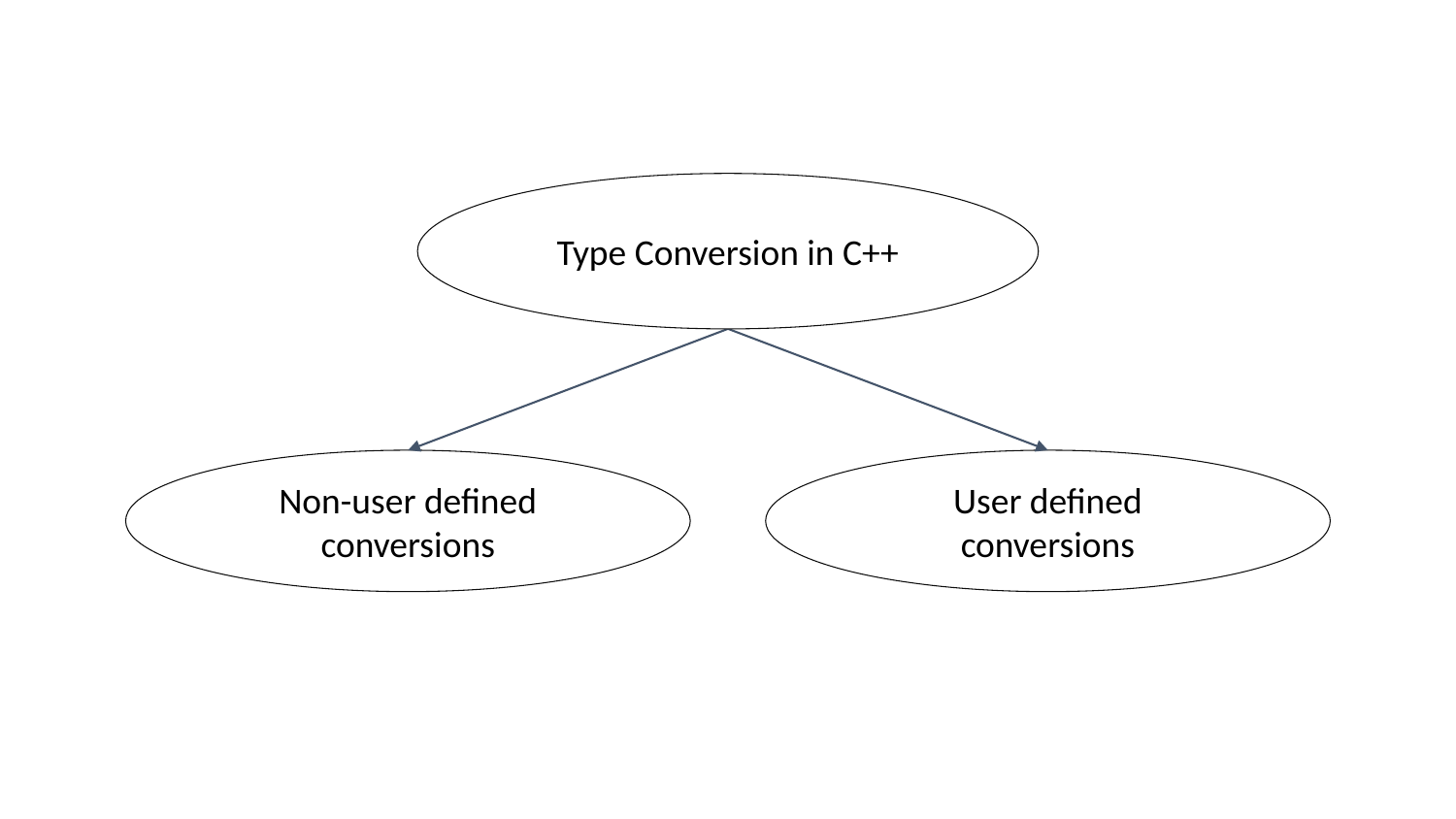

Type Conversion in C++
Non-user defined conversions
User defined conversions
3